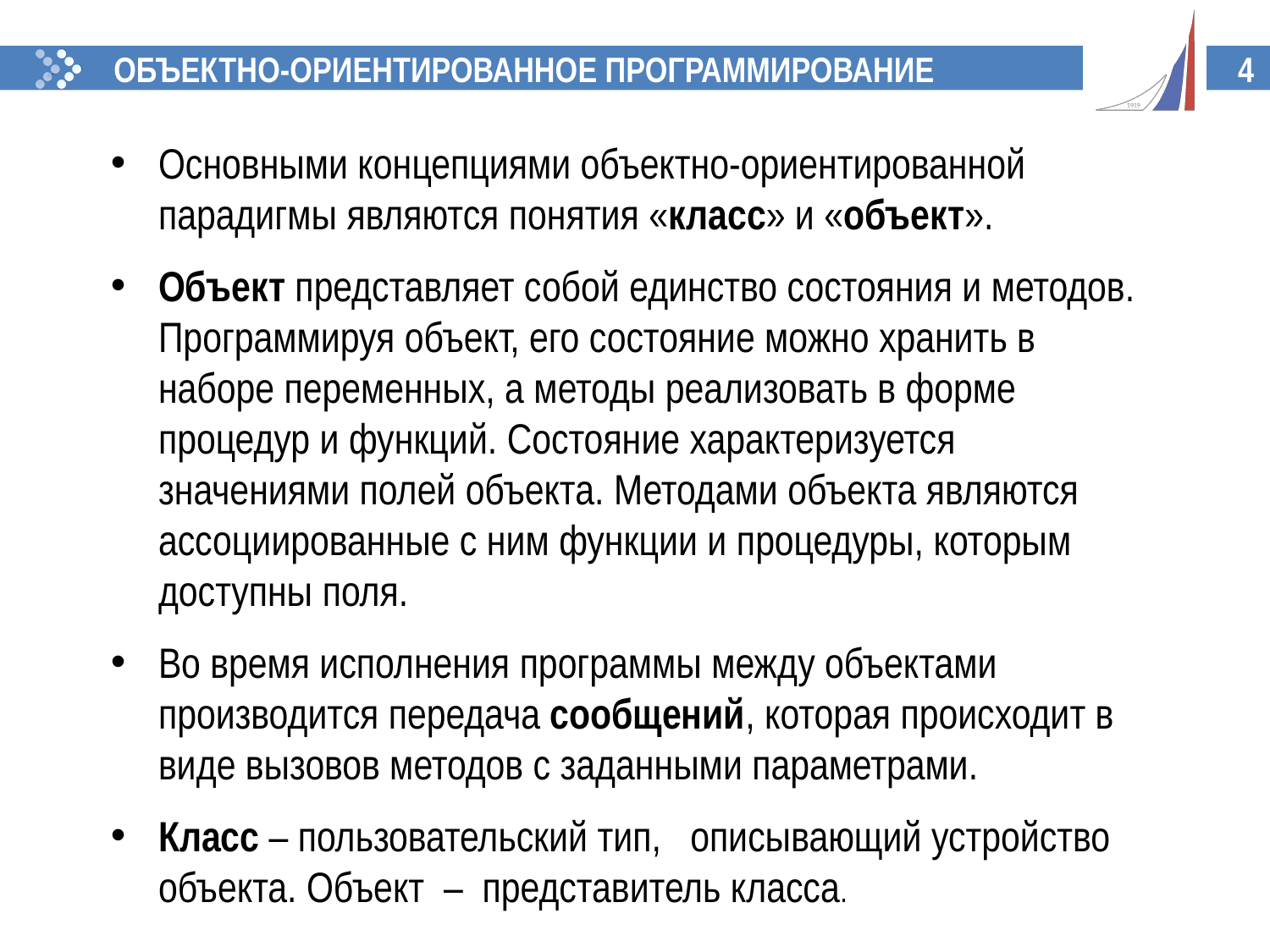

ОБЪЕКТНО-ОРИЕНТИРОВАННОЕ ПРОГРАММИРОВАНИЕ
4
Основными концепциями объектно-ориентированной парадигмы являются понятия «класс» и «объект».
Объект представляет собой единство состояния и методов. Программируя объект, его состояние можно хранить в наборе переменных, а методы реализовать в форме процедур и функций. Состояние характеризуется значениями полей объекта. Методами объекта являются ассоциированные с ним функции и процедуры, которым доступны поля.
Во время исполнения программы между объектами производится передача сообщений, которая происходит в виде вызовов методов с заданными параметрами.
Класс – пользовательский тип,   описывающий устройство объекта. Объект  –  представитель класса.